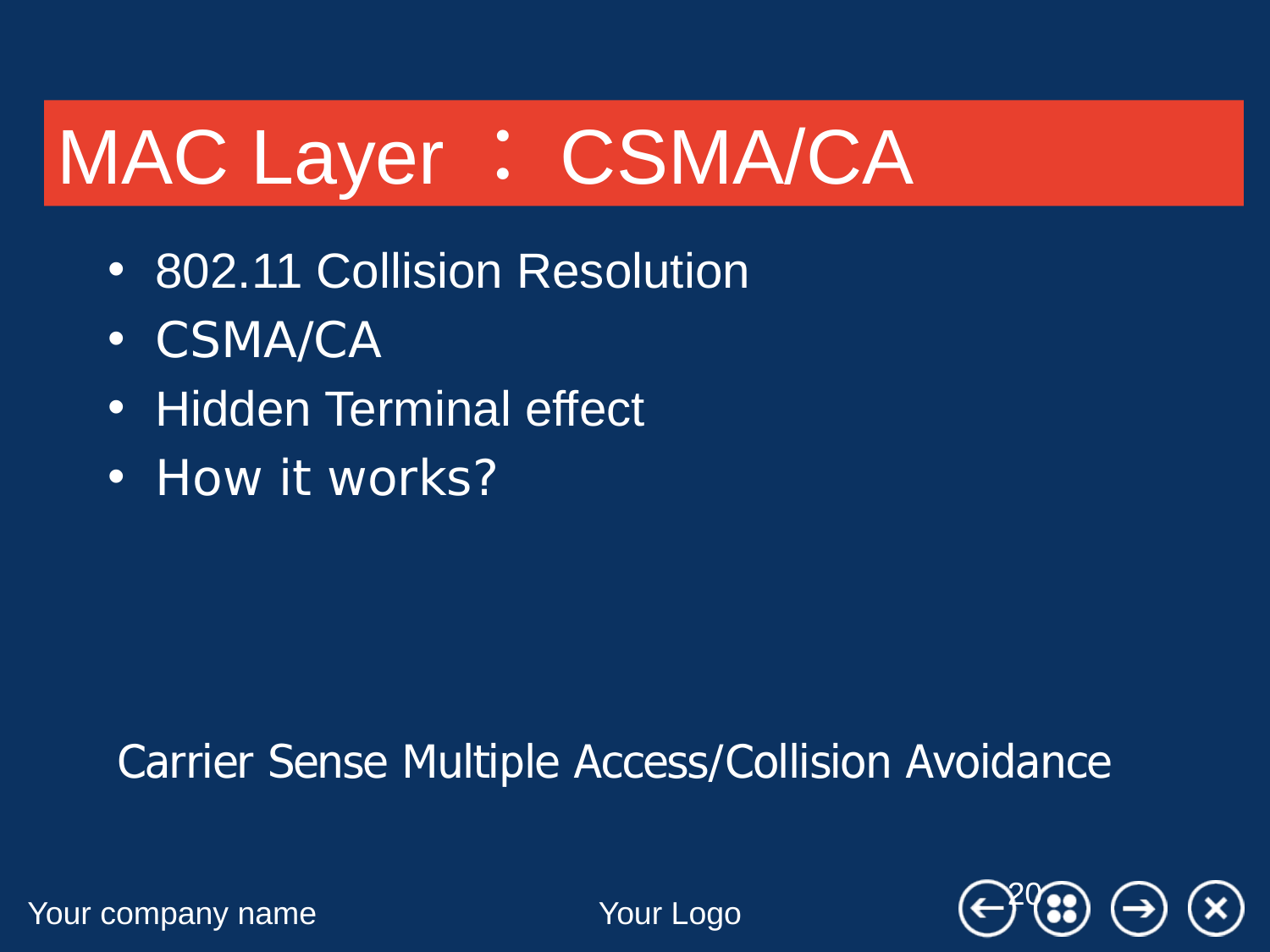

# MAC Layer：CSMA/CA
802.11 Collision Resolution
CSMA/CA
Hidden Terminal effect
How it works?

Carrier Sense Multiple Access/Collision Avoidance
20